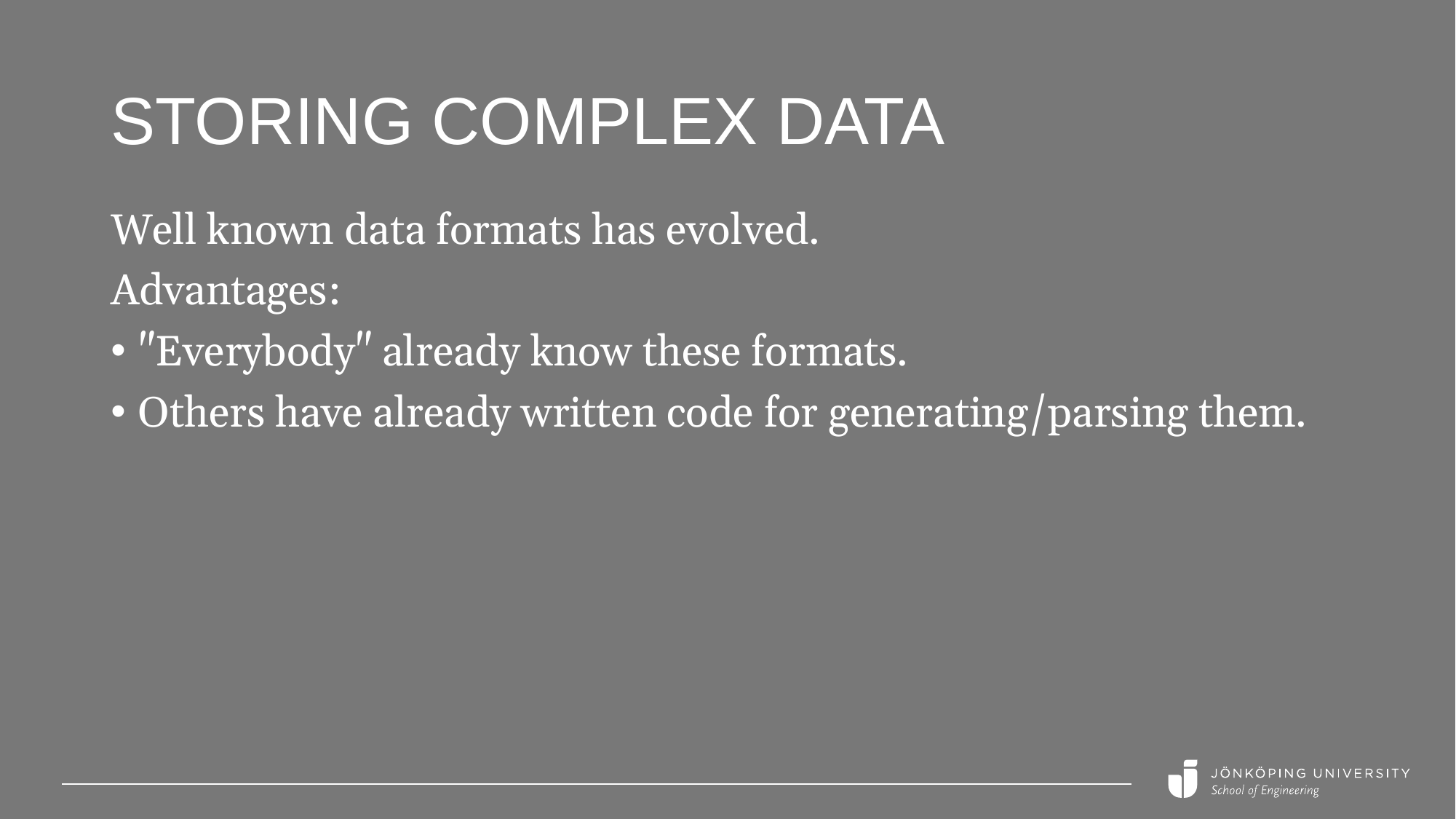

# Storing complex data
Well known data formats has evolved.
Advantages:
"Everybody" already know these formats.
Others have already written code for generating/parsing them.